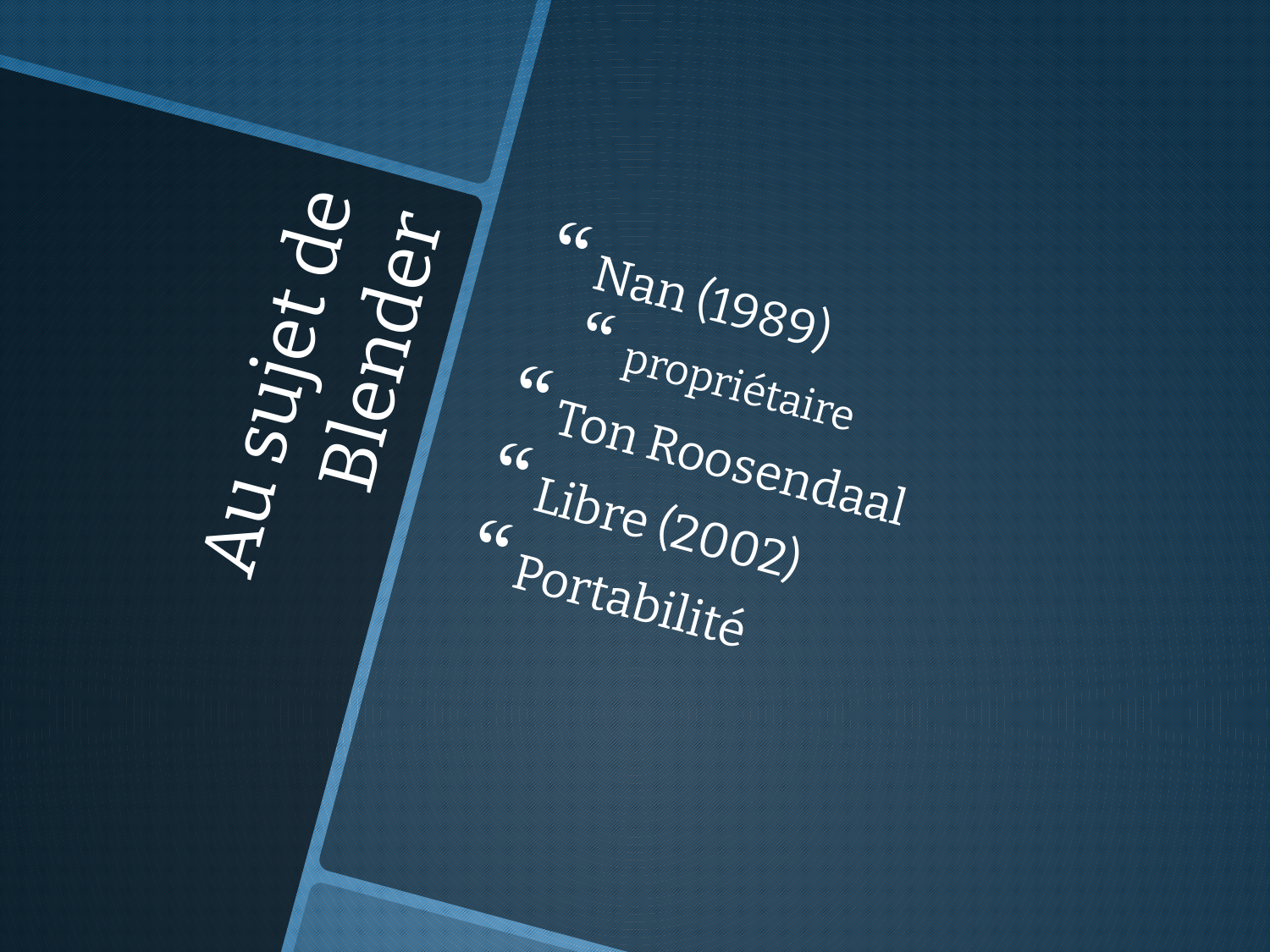

Nan (1989)
propriétaire
Ton Roosendaal
Libre (2002)
Portabilité
# Au sujet de Blender